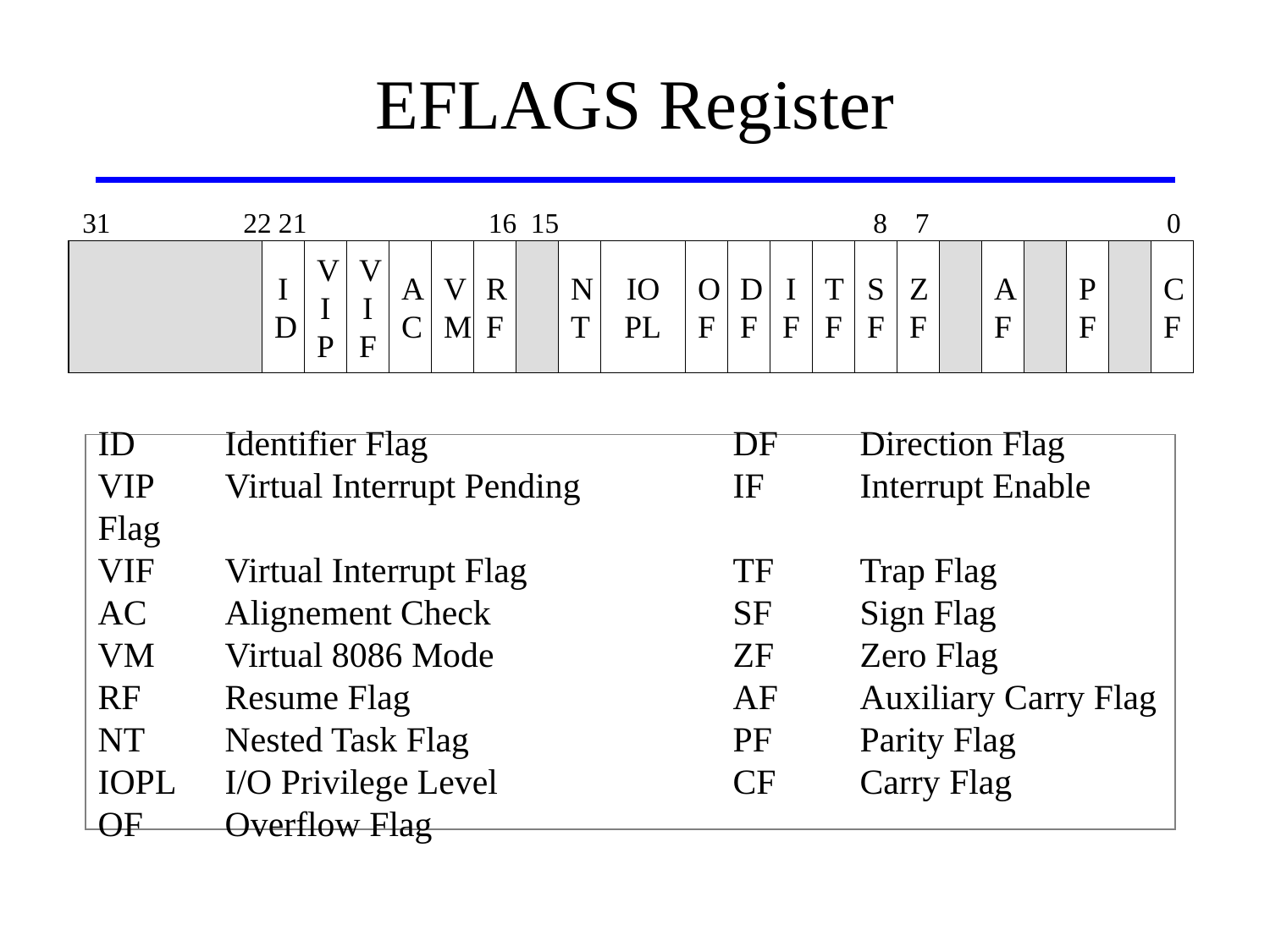

# EFLAGS Register
31                   22 21                          16  15                                             8    7                                  0

I
D
V
I
P
V
I
F
A
C
V
M
R
F

N
T
IO
PL
O
F
D
F
I
F
T
F
S
F
Z
F

A
F

P
F

C
F
ID	Identifier Flag			DF	Direction Flag
VIP	Virtual Interrupt Pending		IF	Interrupt Enable Flag
VIF	Virtual Interrupt Flag		TF	Trap Flag
AC	Alignement Check		SF	Sign Flag
VM	Virtual 8086 Mode		ZF	Zero Flag
RF	Resume Flag			AF	Auxiliary Carry Flag
NT	Nested Task Flag			PF	Parity Flag
IOPL	I/O Privilege Level		CF	Carry Flag
OF	Overflow Flag